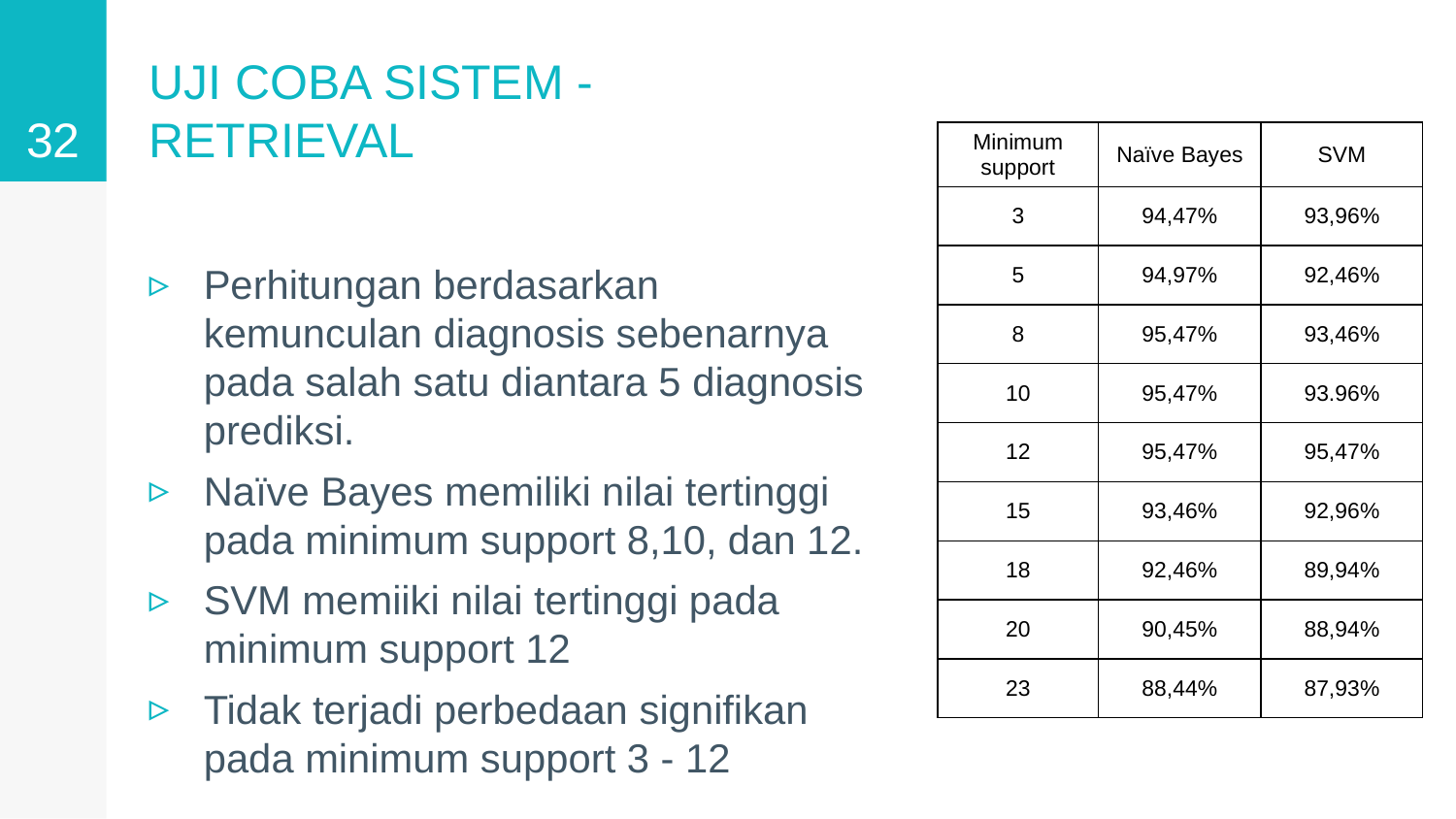

32
# UJI COBA SISTEM - RETRIEVAL
| Minimum support | Naïve Bayes | SVM |
| --- | --- | --- |
| 3 | 94,47% | 93,96% |
| 5 | 94,97% | 92,46% |
| 8 | 95,47% | 93,46% |
| 10 | 95,47% | 93.96% |
| 12 | 95,47% | 95,47% |
| 15 | 93,46% | 92,96% |
| 18 | 92,46% | 89,94% |
| 20 | 90,45% | 88,94% |
| 23 | 88,44% | 87,93% |
Perhitungan berdasarkan kemunculan diagnosis sebenarnya pada salah satu diantara 5 diagnosis prediksi.
Naïve Bayes memiliki nilai tertinggi pada minimum support 8,10, dan 12.
SVM memiiki nilai tertinggi pada minimum support 12
Tidak terjadi perbedaan signifikan pada minimum support 3 - 12